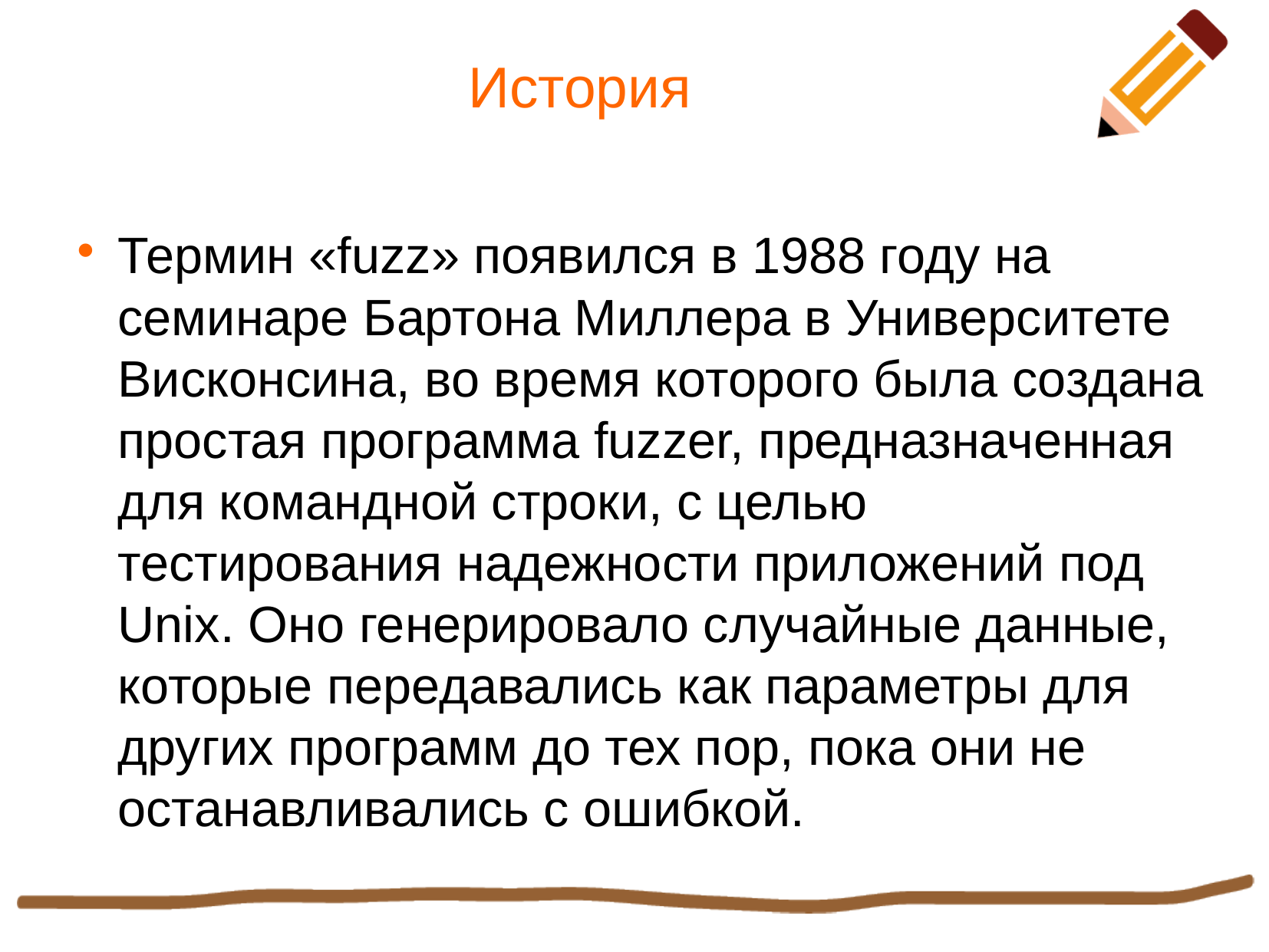

История
Термин «fuzz» появился в 1988 году на семинаре Бартона Миллера в Университете Висконсина, во время которого была создана простая программа fuzzer, предназначенная для командной строки, с целью тестирования надежности приложений под Unix. Оно генерировало случайные данные, которые передавались как параметры для других программ до тех пор, пока они не останавливались с ошибкой.